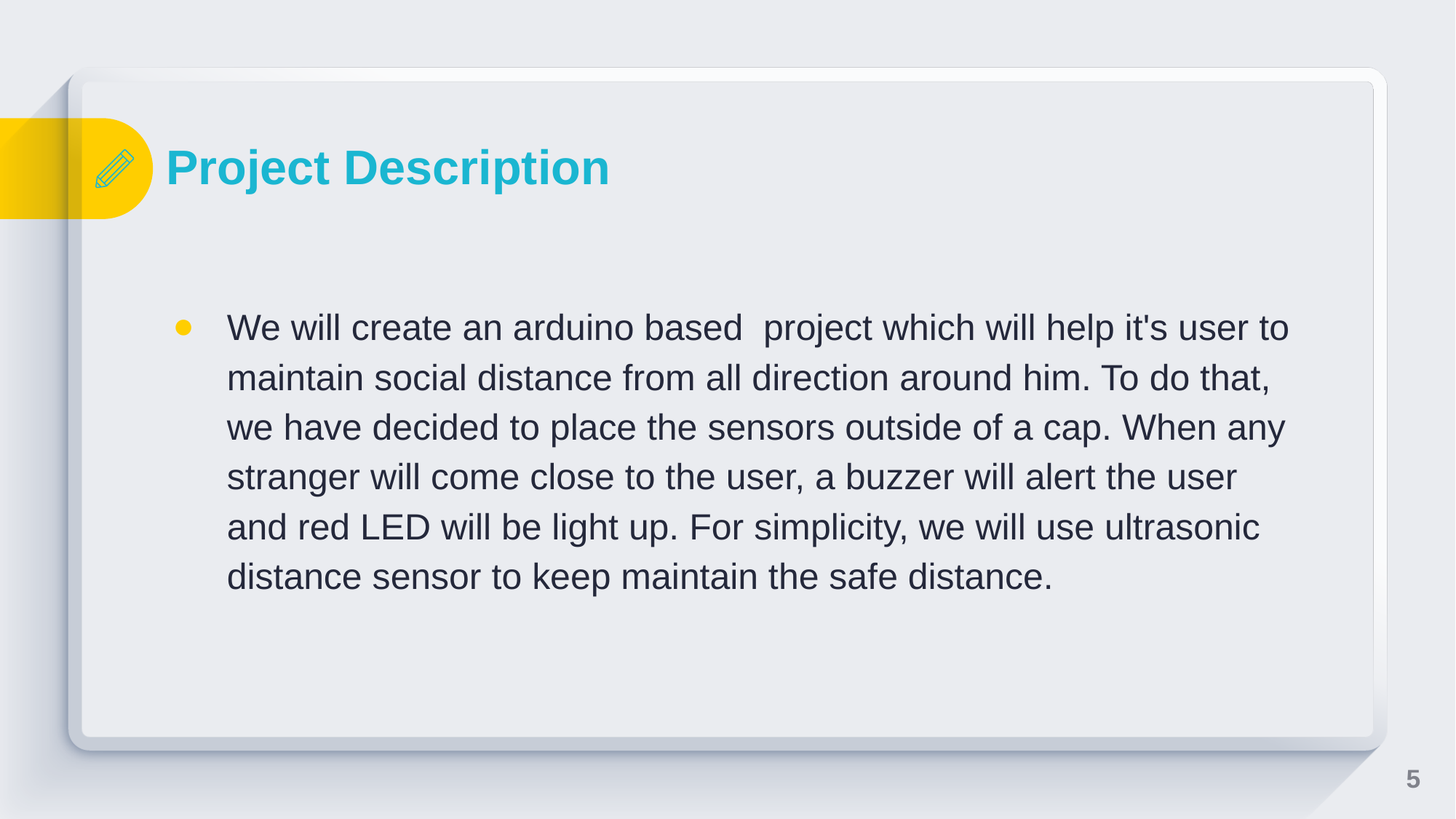

# Project Description

We will create an arduino based  project which will help it's user to maintain social distance from all direction around him. To do that, we have decided to place the sensors outside of a cap. When any stranger will come close to the user, a buzzer will alert the user and red LED will be light up. For simplicity, we will use ultrasonic distance sensor to keep maintain the safe distance.

5